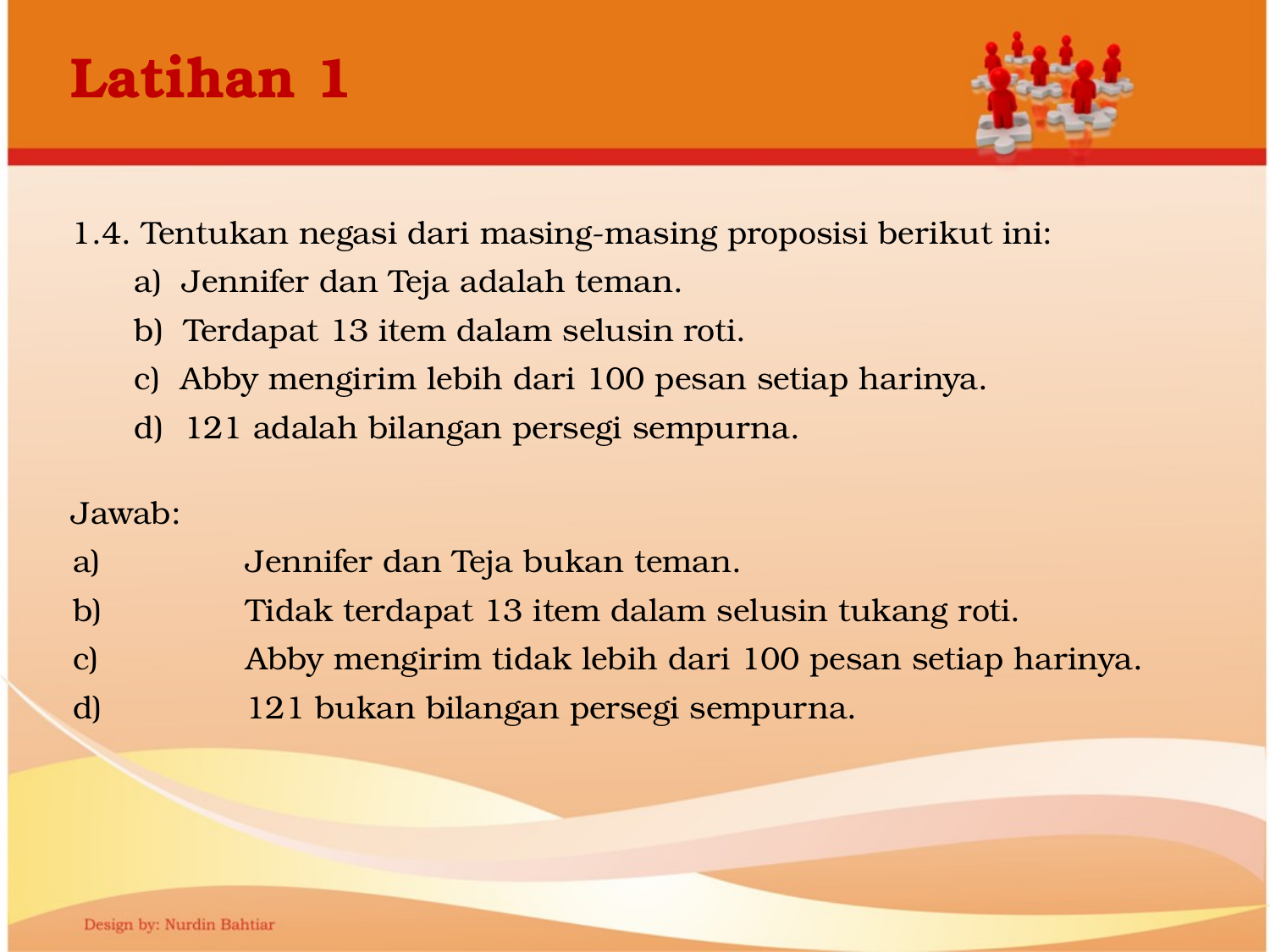

# Latihan 1
1.4. Tentukan negasi dari masing-masing proposisi berikut ini:
a)  Jennifer dan Teja adalah teman.
b)  Terdapat 13 item dalam selusin roti.
c)  Abby mengirim lebih dari 100 pesan setiap harinya.
d)  121 adalah bilangan persegi sempurna.
Jawab:
a) 	Jennifer dan Teja bukan teman.
b) 	Tidak terdapat 13 item dalam selusin tukang roti.
c) 	Abby mengirim tidak lebih dari 100 pesan setiap harinya.
d) 	121 bukan bilangan persegi sempurna.